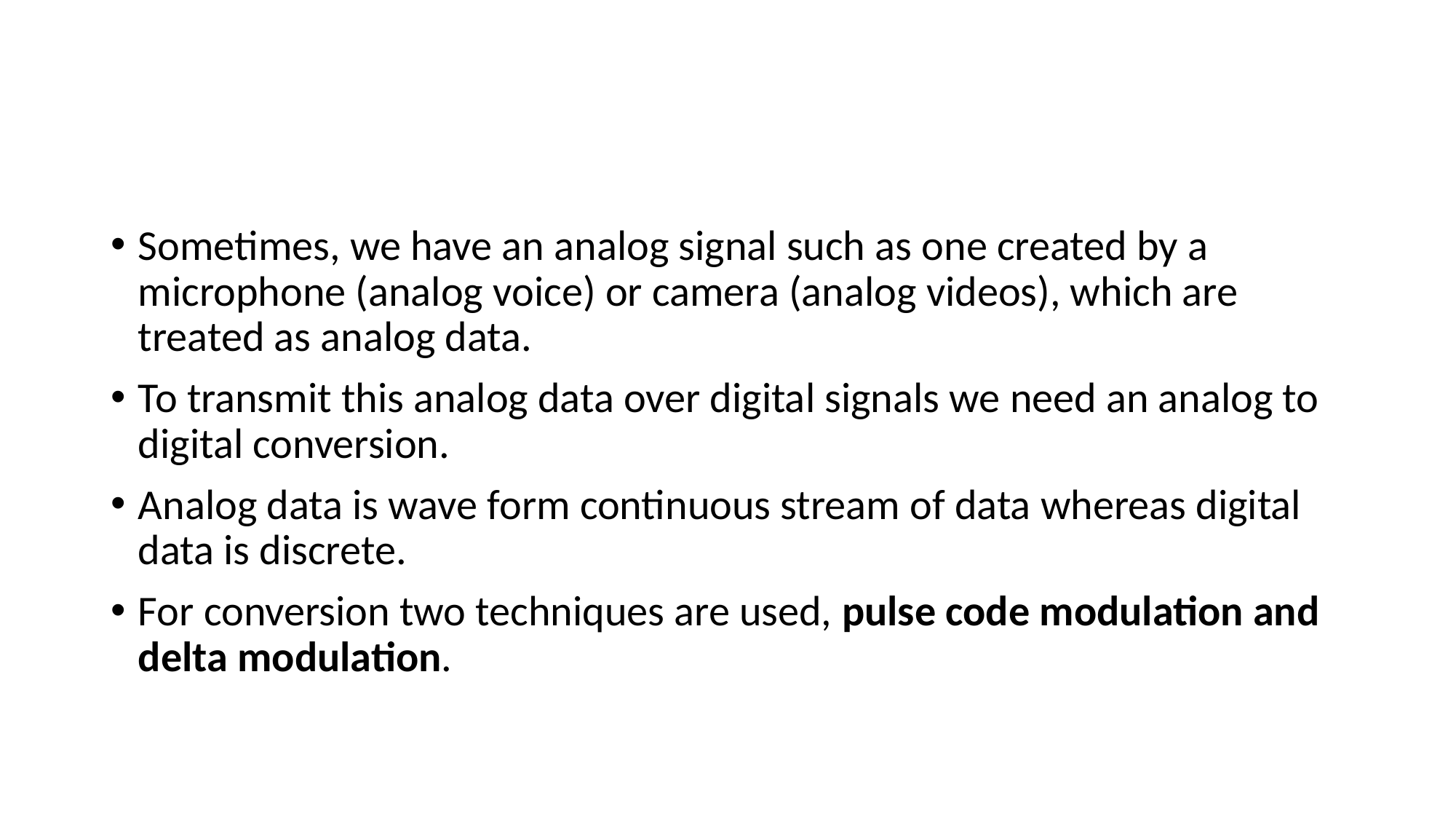

#
Sometimes, we have an analog signal such as one created by a microphone (analog voice) or camera (analog videos), which are treated as analog data.
To transmit this analog data over digital signals we need an analog to digital conversion.
Analog data is wave form continuous stream of data whereas digital data is discrete.
For conversion two techniques are used, pulse code modulation and delta modulation.